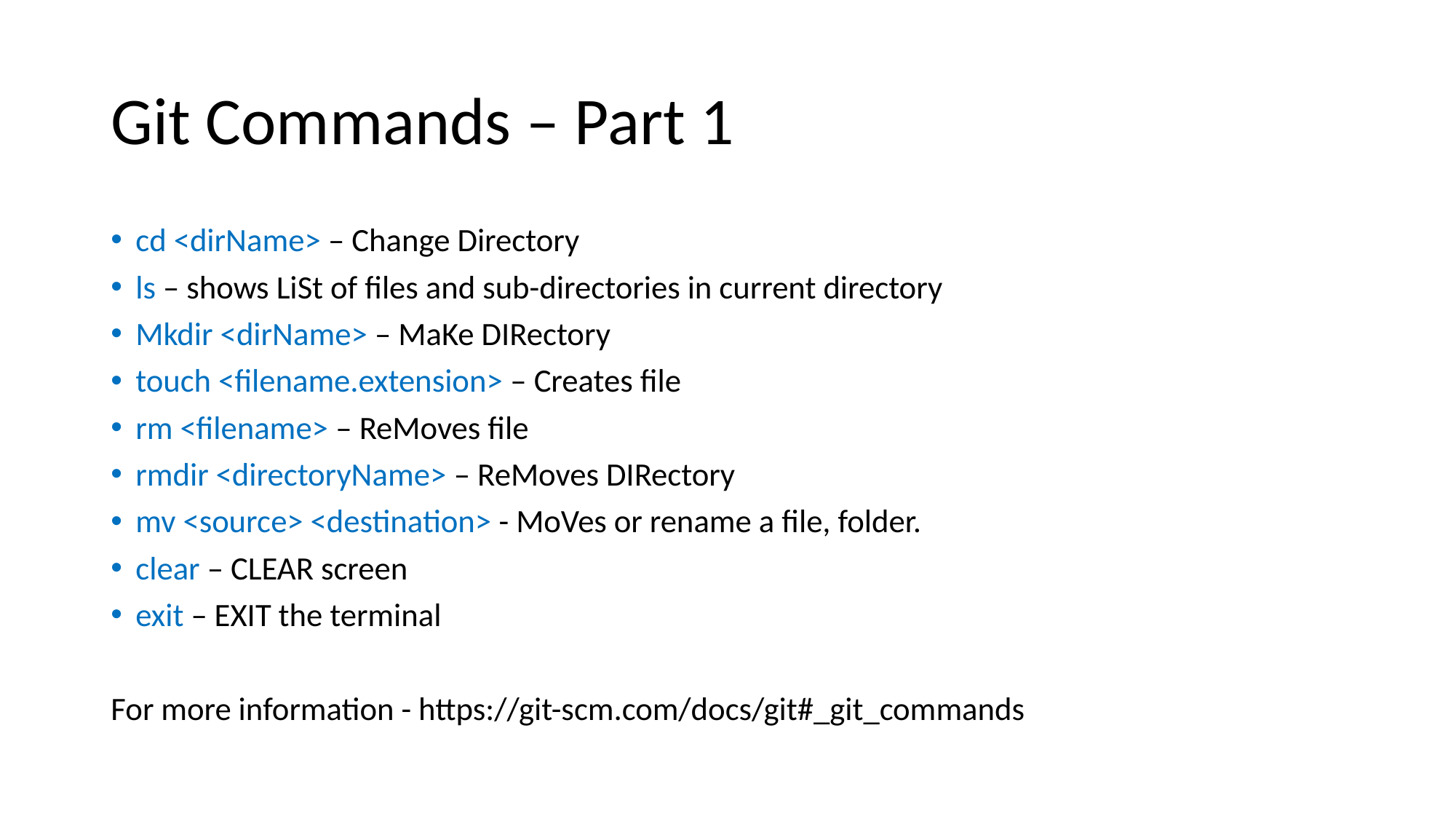

# Git Commands – Part 1
cd <dirName> – Change Directory
ls – shows LiSt of files and sub-directories in current directory
Mkdir <dirName> – MaKe DIRectory
touch <filename.extension> – Creates file
rm <filename> – ReMoves file
rmdir <directoryName> – ReMoves DIRectory
mv <source> <destination> - MoVes or rename a file, folder.
clear – CLEAR screen
exit – EXIT the terminal

For more information - https://git-scm.com/docs/git#_git_commands